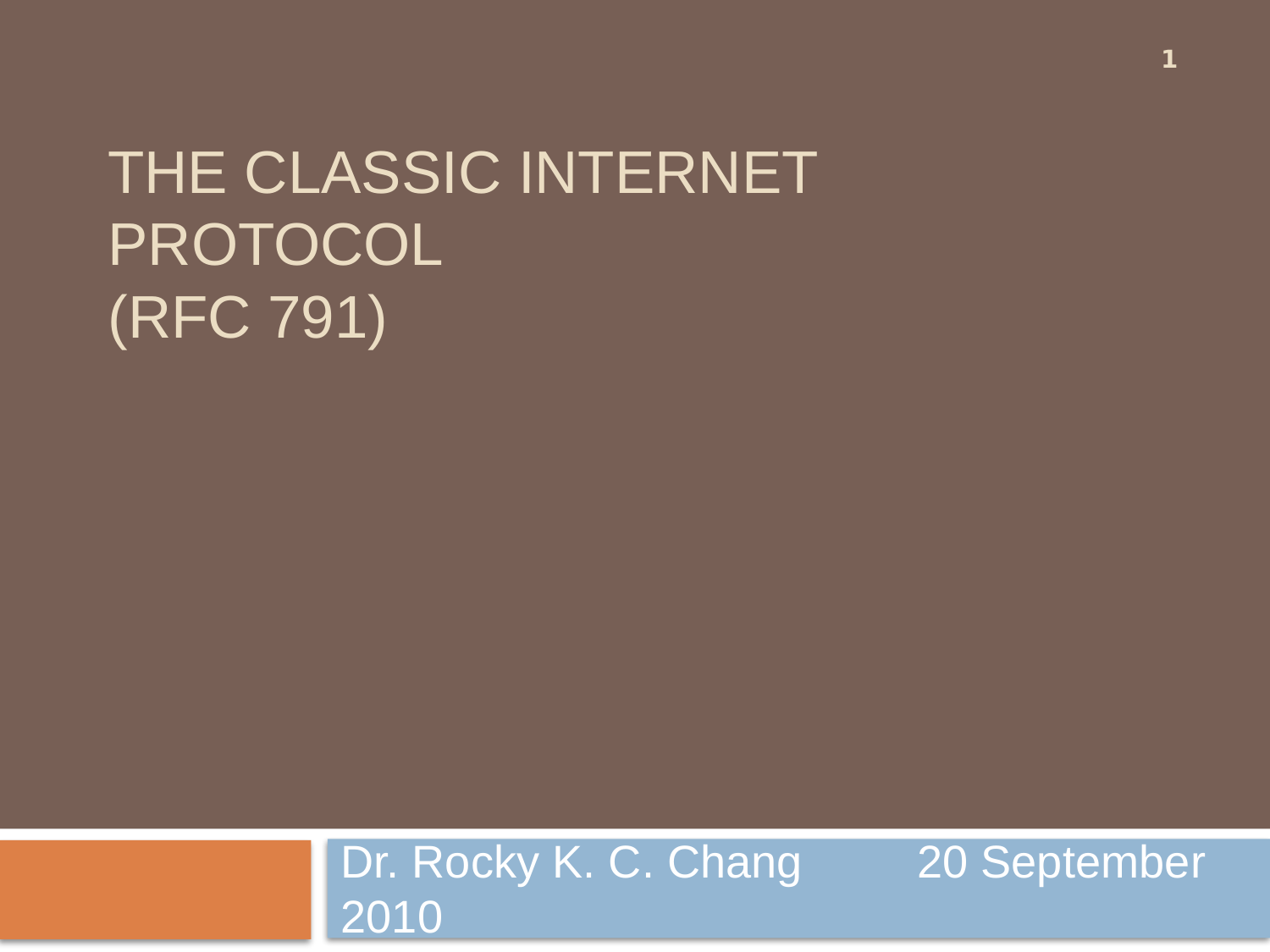

1
# The Classic Internet Protocol (RFC 791)
Dr. Rocky K. C. Chang         20 September 2010